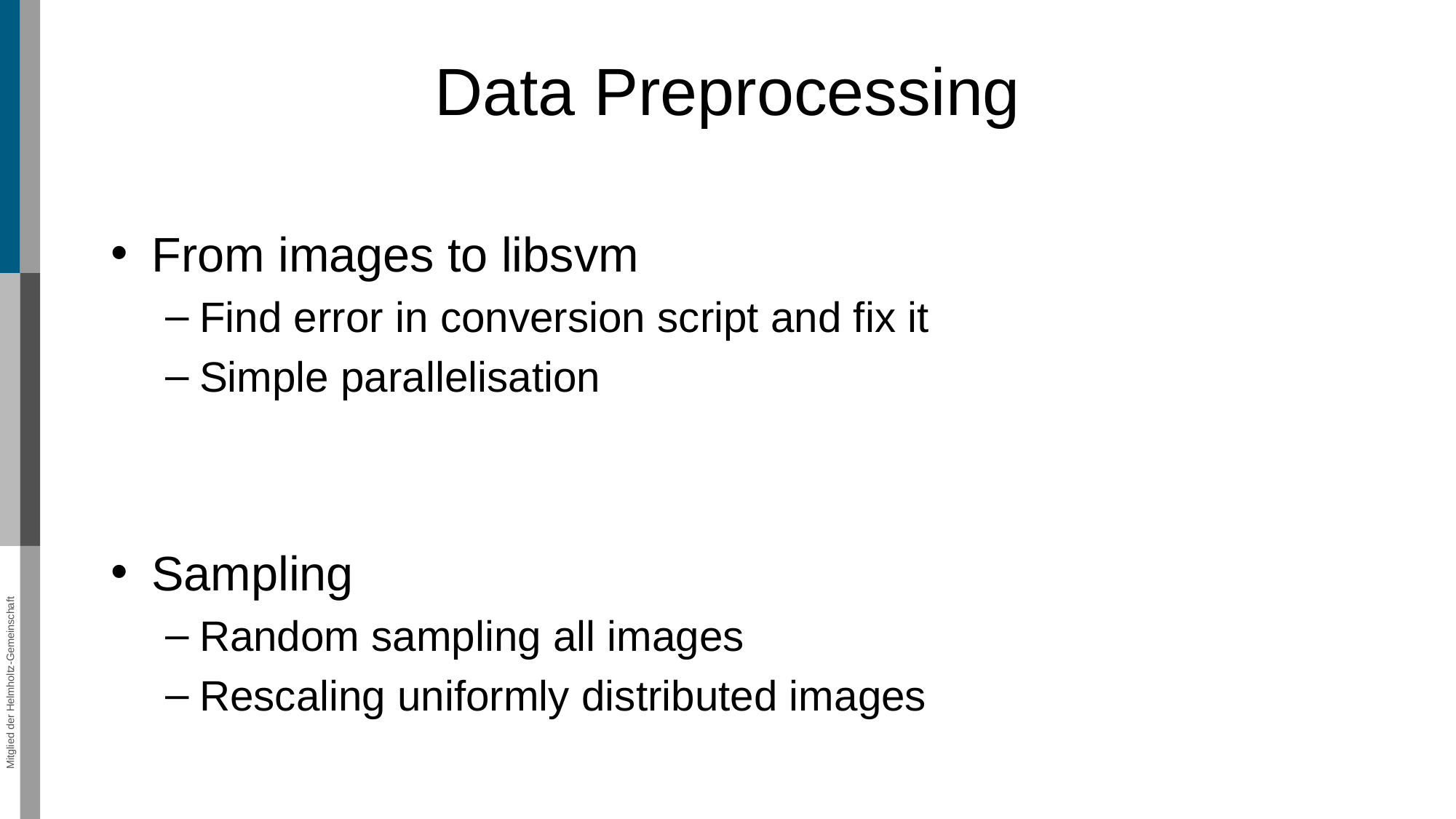

# Data Preprocessing
From images to libsvm
Find error in conversion script and fix it
Simple parallelisation

Sampling
Random sampling all images
Rescaling uniformly distributed images